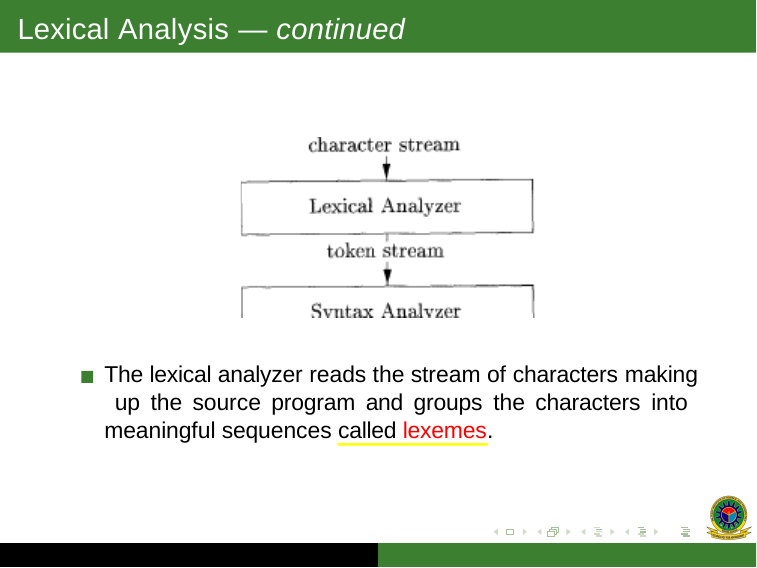

# Lexical Analysis — continued

The lexical analyzer reads the stream of characters making  up the source program and groups the characters into  meaningful sequences called lexemes.